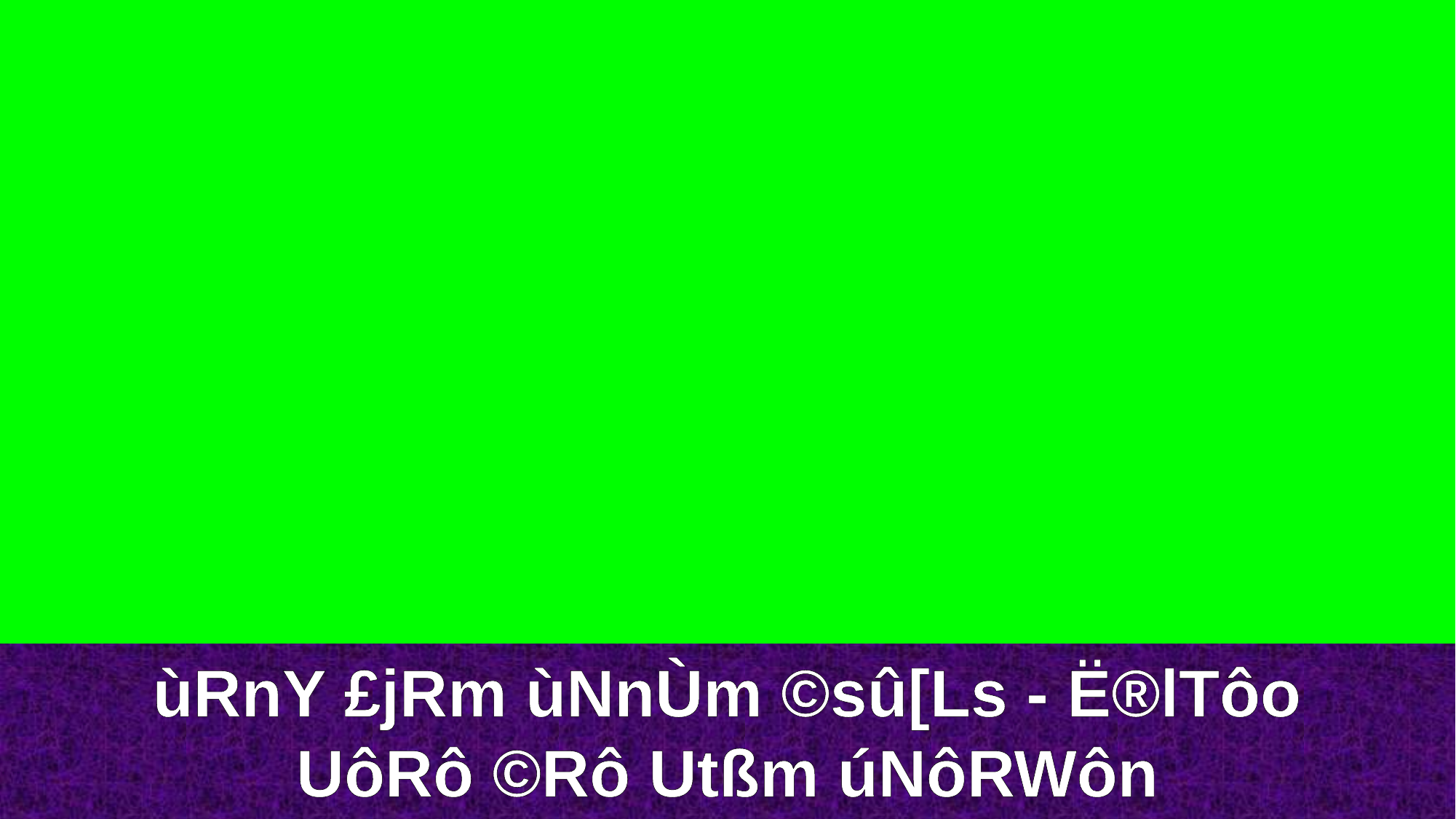

ùRnY £jRm ùNnÙm ©sû[Ls - Ë®lTôo
UôRô ©Rô Utßm úNôRWôn